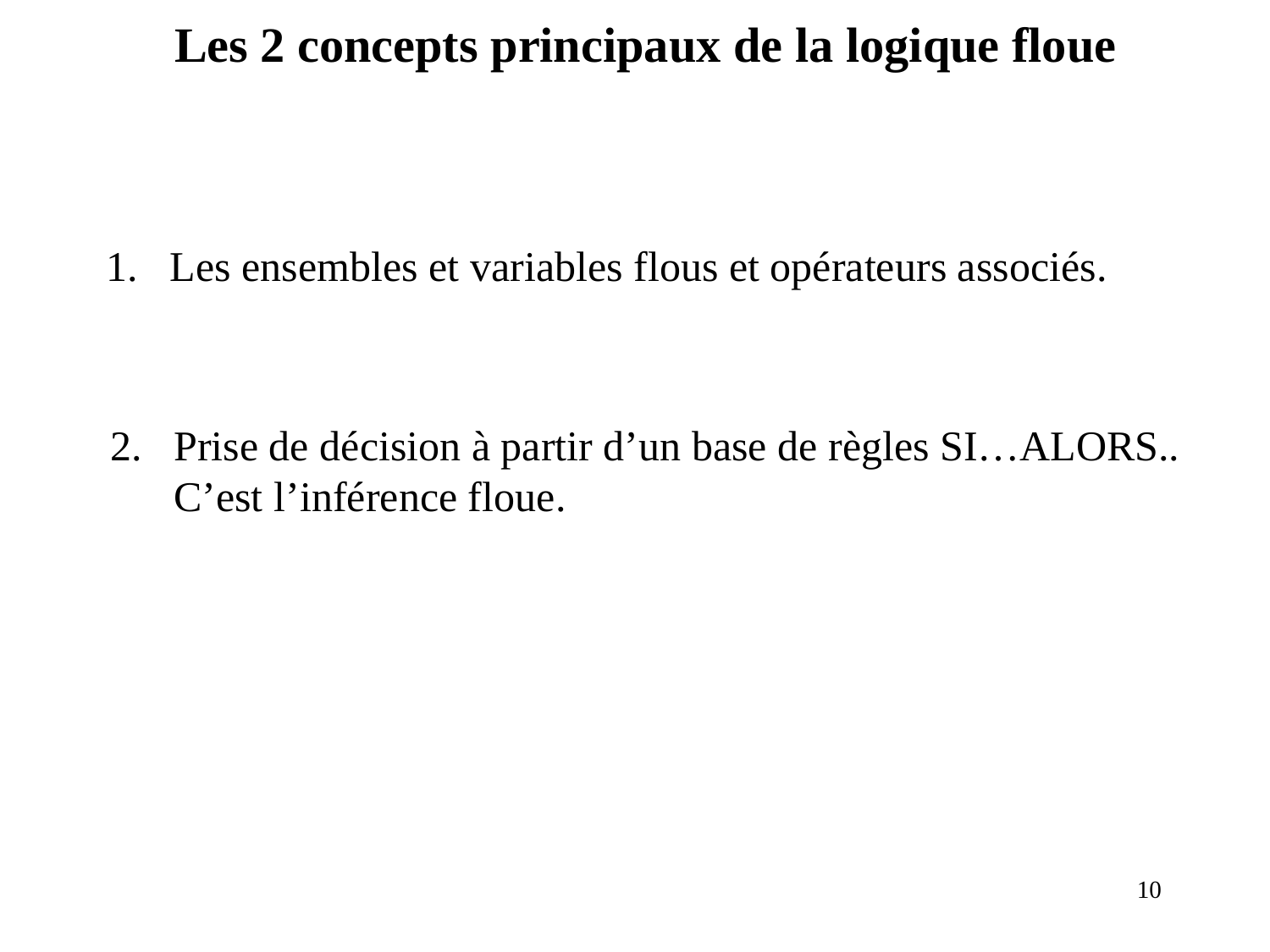

# Les 2 concepts principaux de la logique floue
Les ensembles et variables flous et opérateurs associés.
Prise de décision à partir d’un base de règles SI…ALORS..
	C’est l’inférence floue.

10